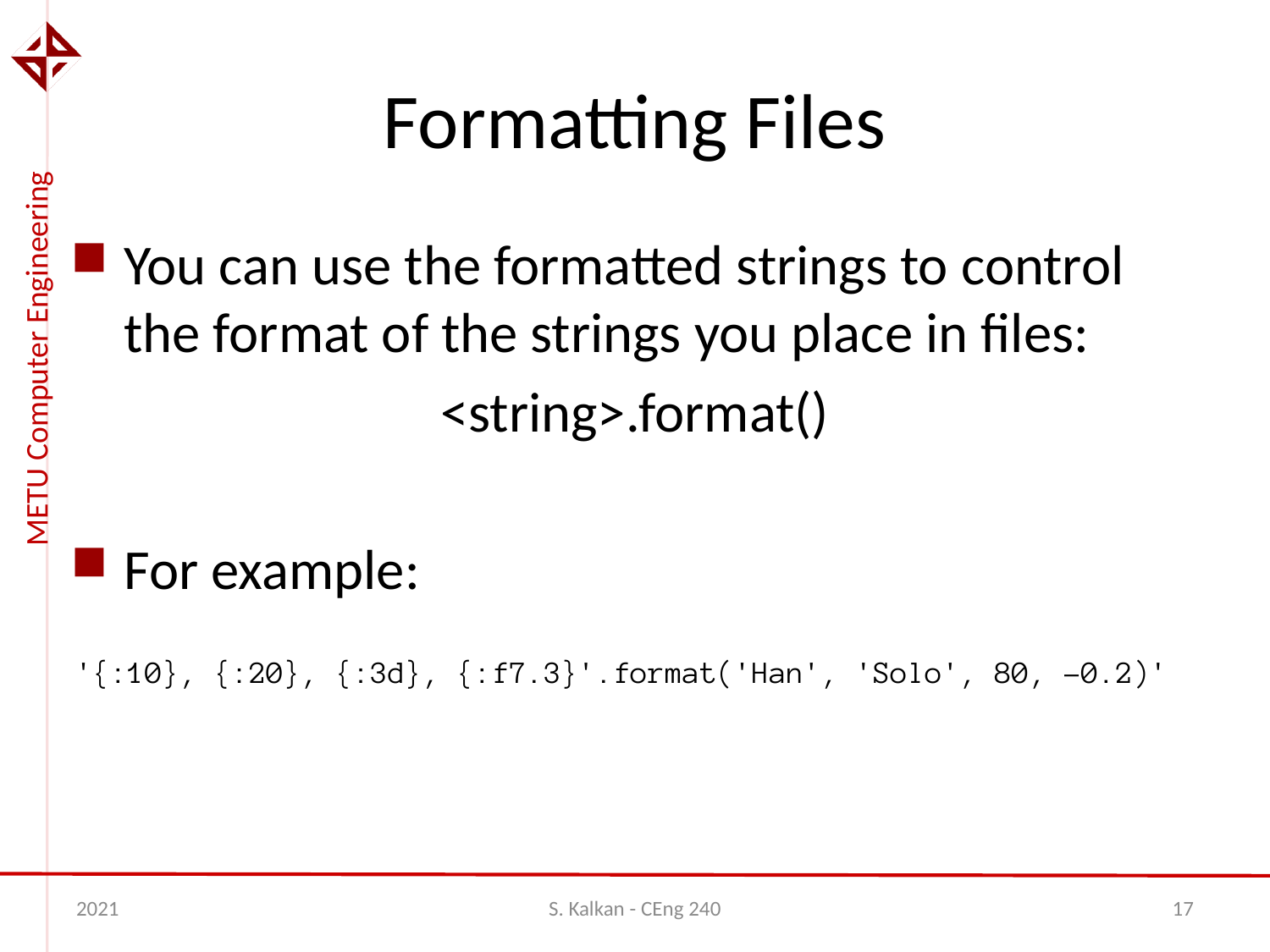

# Formatting Files
You can use the formatted strings to control the format of the strings you place in files:
<string>.format()

For example:

'{:10}, {:20}, {:3d}, {:f7.3}'.format('Han', 'Solo', 80, -0.2)'
2021
S. Kalkan - CEng 240
17